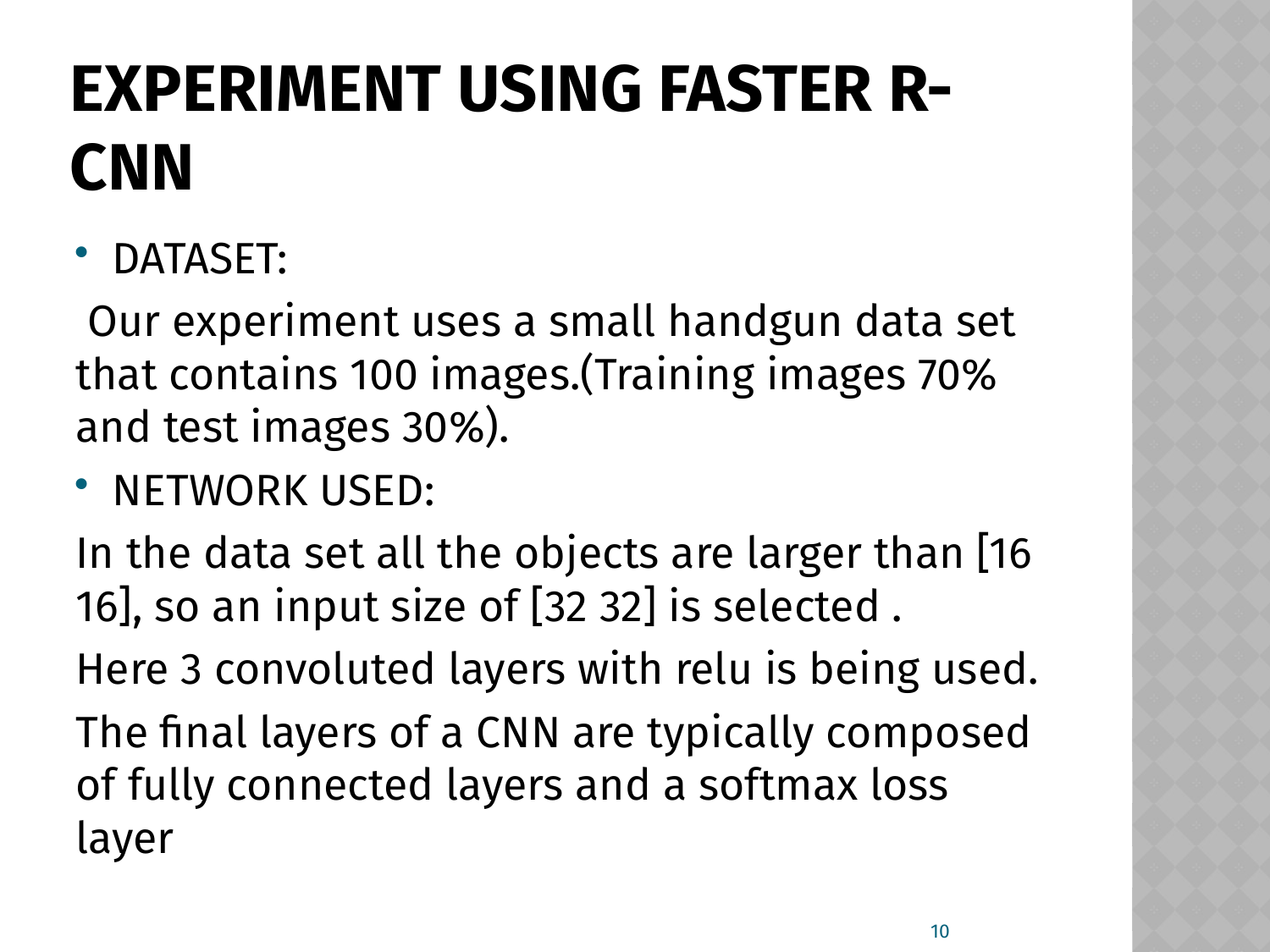

# Experiment using Faster R-cnn
DATASET:
 Our experiment uses a small handgun data set that contains 100 images.(Training images 70% and test images 30%).
NETWORK USED:
In the data set all the objects are larger than [16 16], so an input size of [32 32] is selected .
Here 3 convoluted layers with relu is being used.
The final layers of a CNN are typically composed of fully connected layers and a softmax loss layer

10